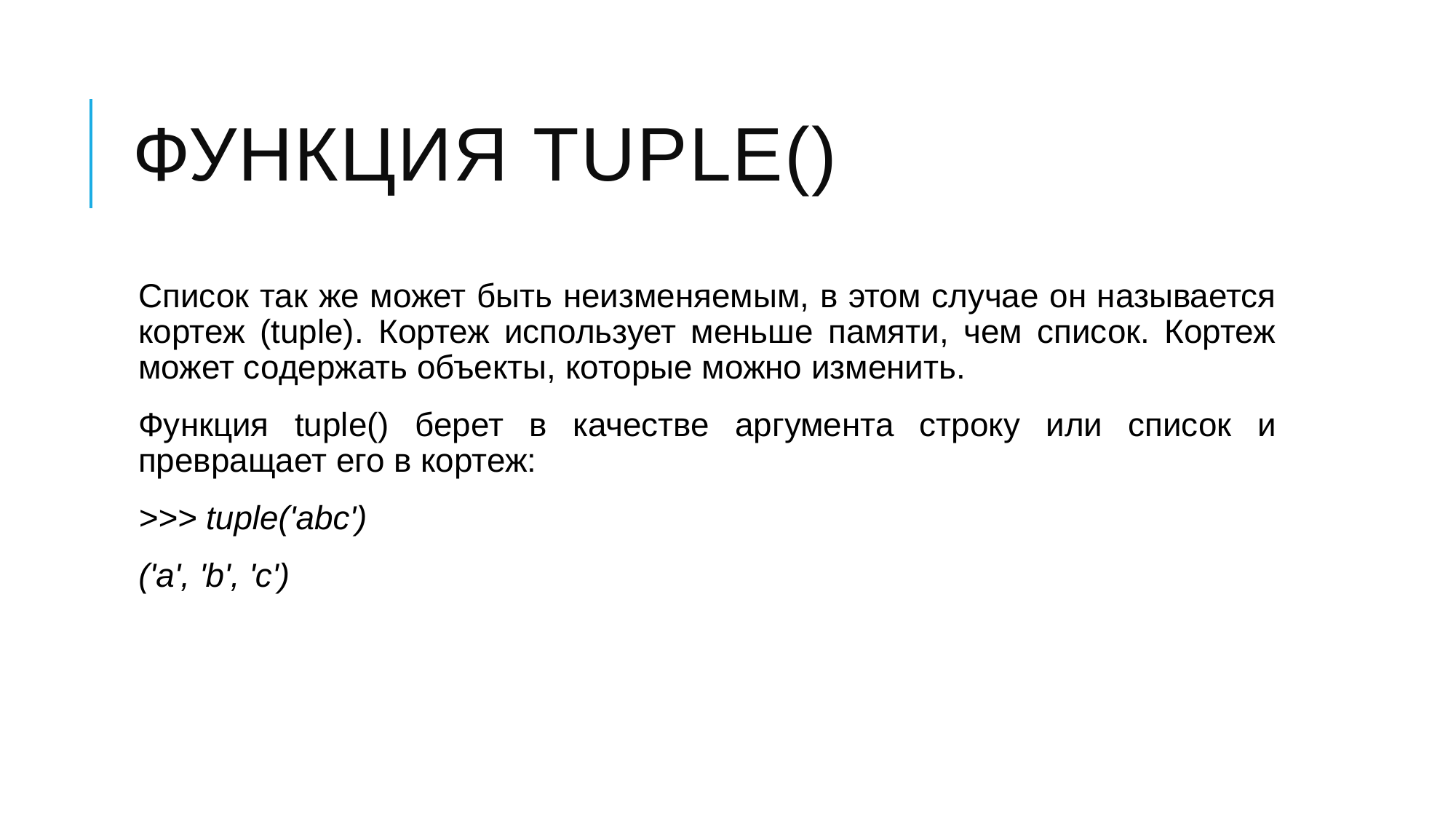

# Функция tuple()
Список так же может быть неизменяемым, в этом случае он называется кортеж (tuple). Кортеж использует меньше памяти, чем список. Кортеж может содержать объекты, которые можно изменить.
Функция tuple() берет в качестве аргумента строку или список и превращает его в кортеж:
>>> tuple('abc')
('a', 'b', 'c')